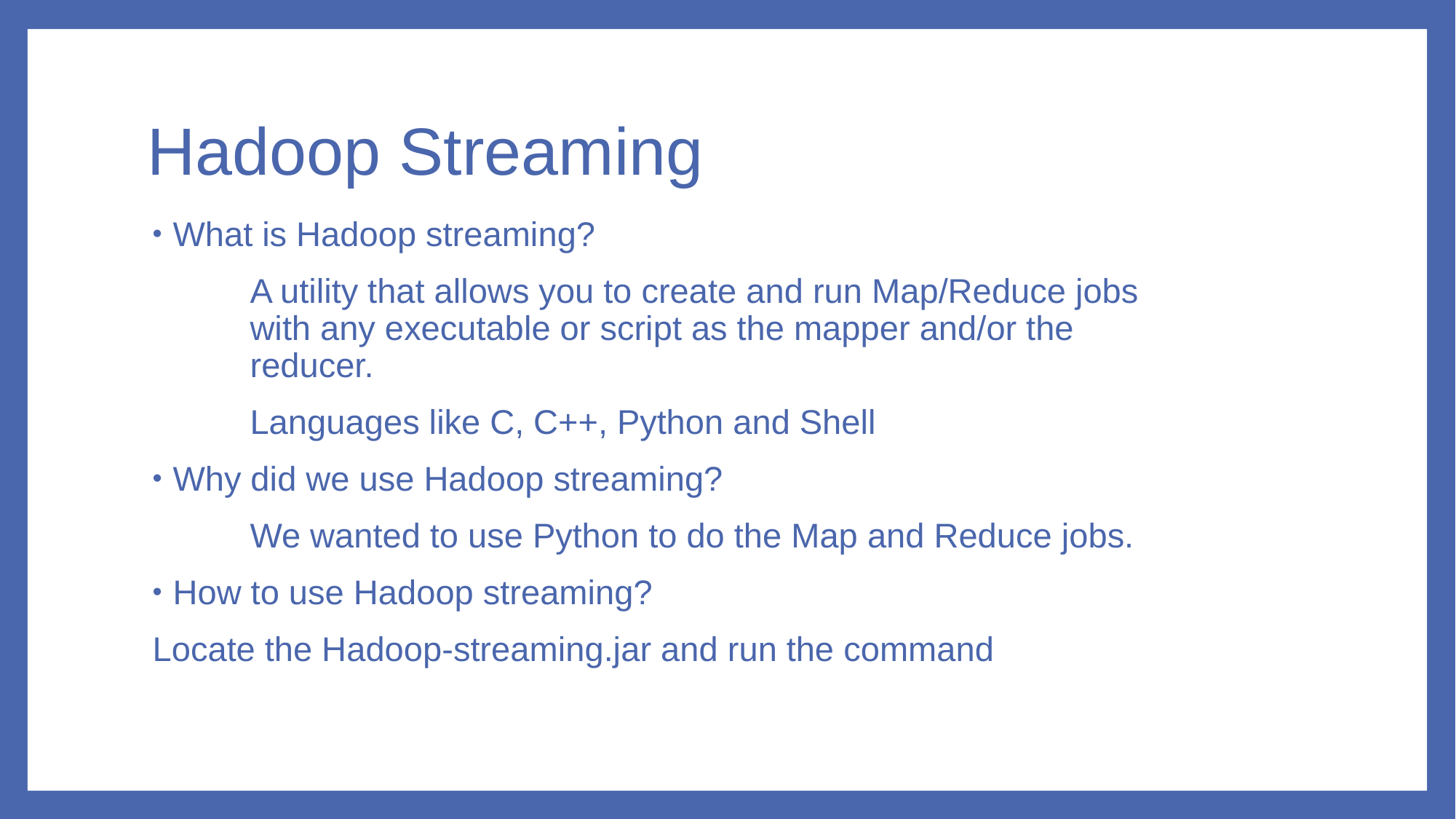

# Hadoop Streaming
What is Hadoop streaming?
	A utility that allows you to create and run Map/Reduce jobs 	with any executable or script as the mapper and/or the 	reducer.
	Languages like C, C++, Python and Shell
Why did we use Hadoop streaming?
	We wanted to use Python to do the Map and Reduce jobs.
How to use Hadoop streaming?
	Locate the Hadoop-streaming.jar and run the command